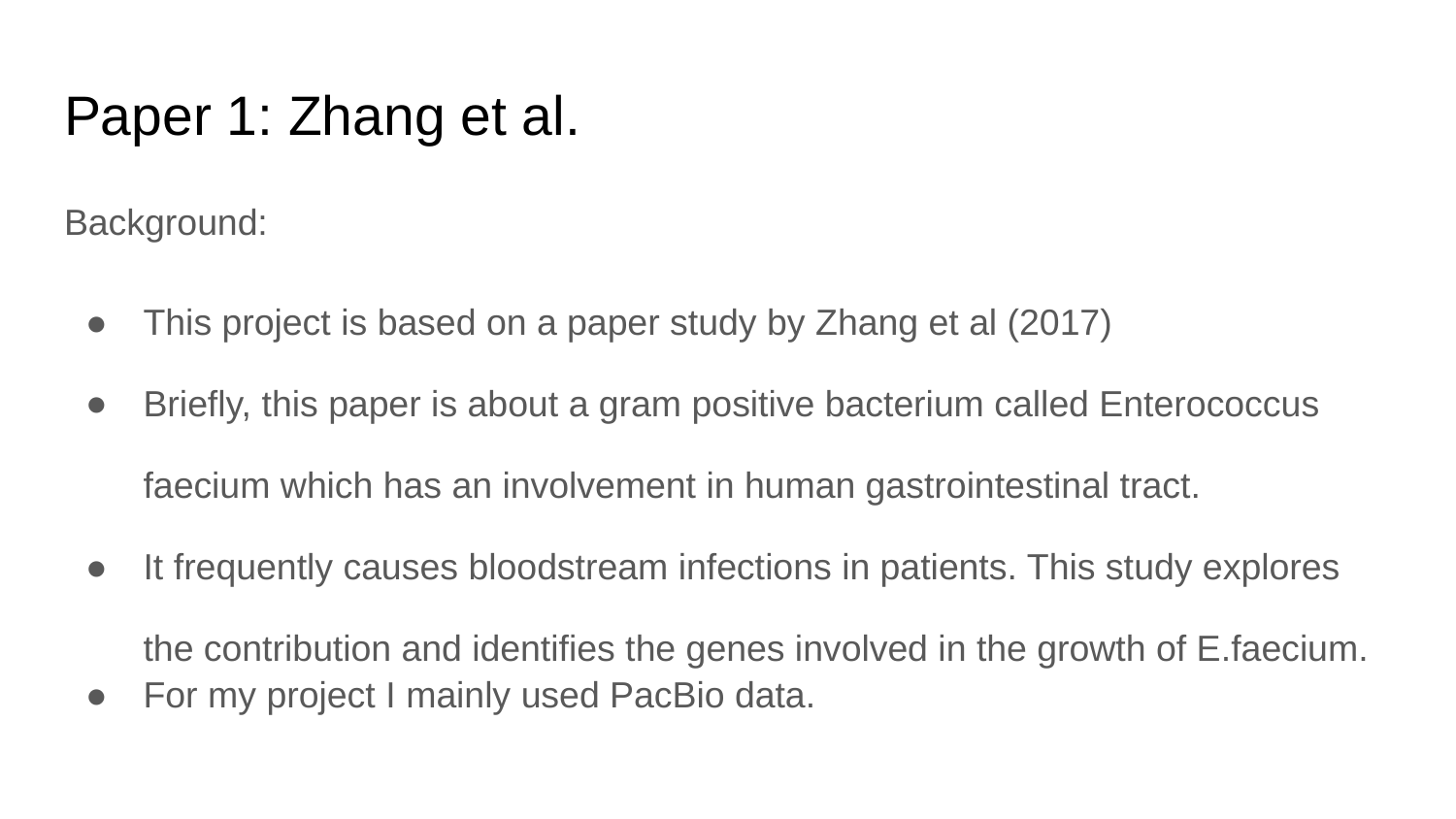

# Paper 1: Zhang et al.
Background:
This project is based on a paper study by Zhang et al (2017)
Briefly, this paper is about a gram positive bacterium called Enterococcus faecium which has an involvement in human gastrointestinal tract.
It frequently causes bloodstream infections in patients. This study explores the contribution and identifies the genes involved in the growth of E.faecium.
For my project I mainly used PacBio data.